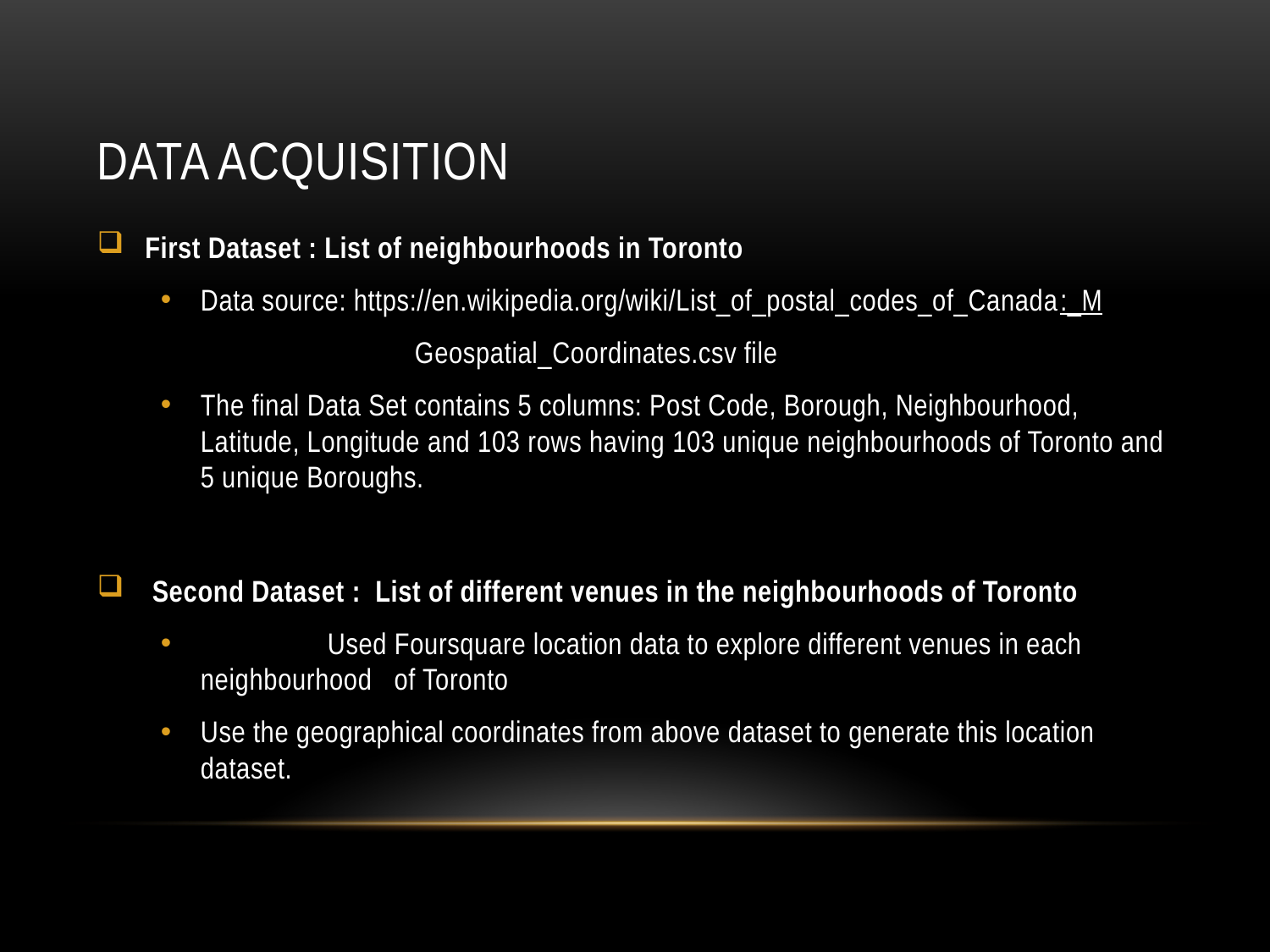

# Data Acquisition
First Dataset : List of neighbourhoods in Toronto
Data source: https://en.wikipedia.org/wiki/List_of_postal_codes_of_Canada:_M
		Geospatial_Coordinates.csv file
The final Data Set contains 5 columns: Post Code, Borough, Neighbourhood, Latitude, Longitude and 103 rows having 103 unique neighbourhoods of Toronto and 5 unique Boroughs.

 Second Dataset :  List of different venues in the neighbourhoods of Toronto
	Used Foursquare location data to explore different venues in each neighbourhood   of Toronto
Use the geographical coordinates from above dataset to generate this location dataset.